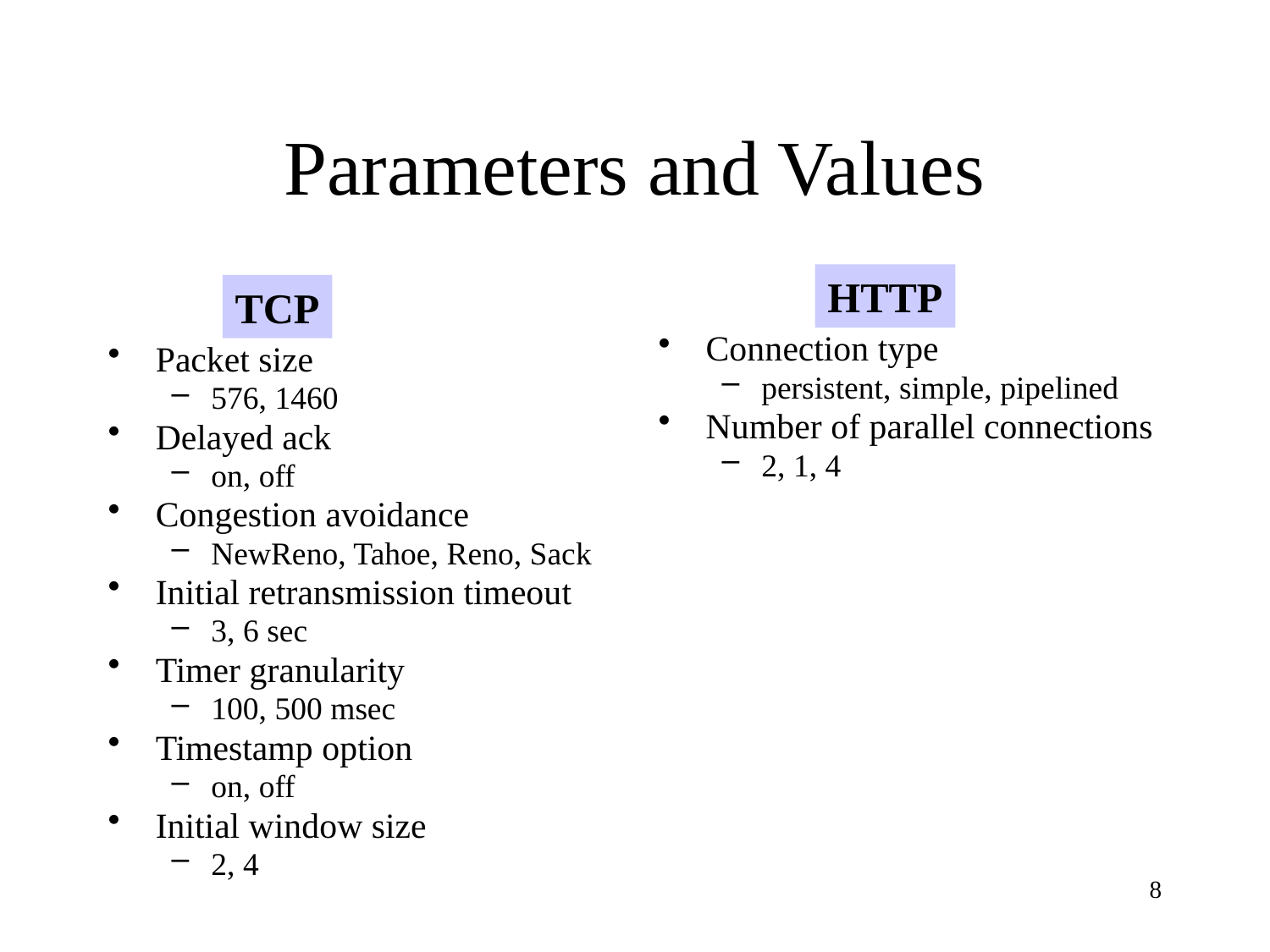

# Parameters and Values
HTTP
TCP
Connection type
persistent, simple, pipelined
Number of parallel connections
2, 1, 4
Packet size
576, 1460
Delayed ack
on, off
Congestion avoidance
NewReno, Tahoe, Reno, Sack
Initial retransmission timeout
3, 6 sec
Timer granularity
100, 500 msec
Timestamp option
on, off
Initial window size
2, 4
8